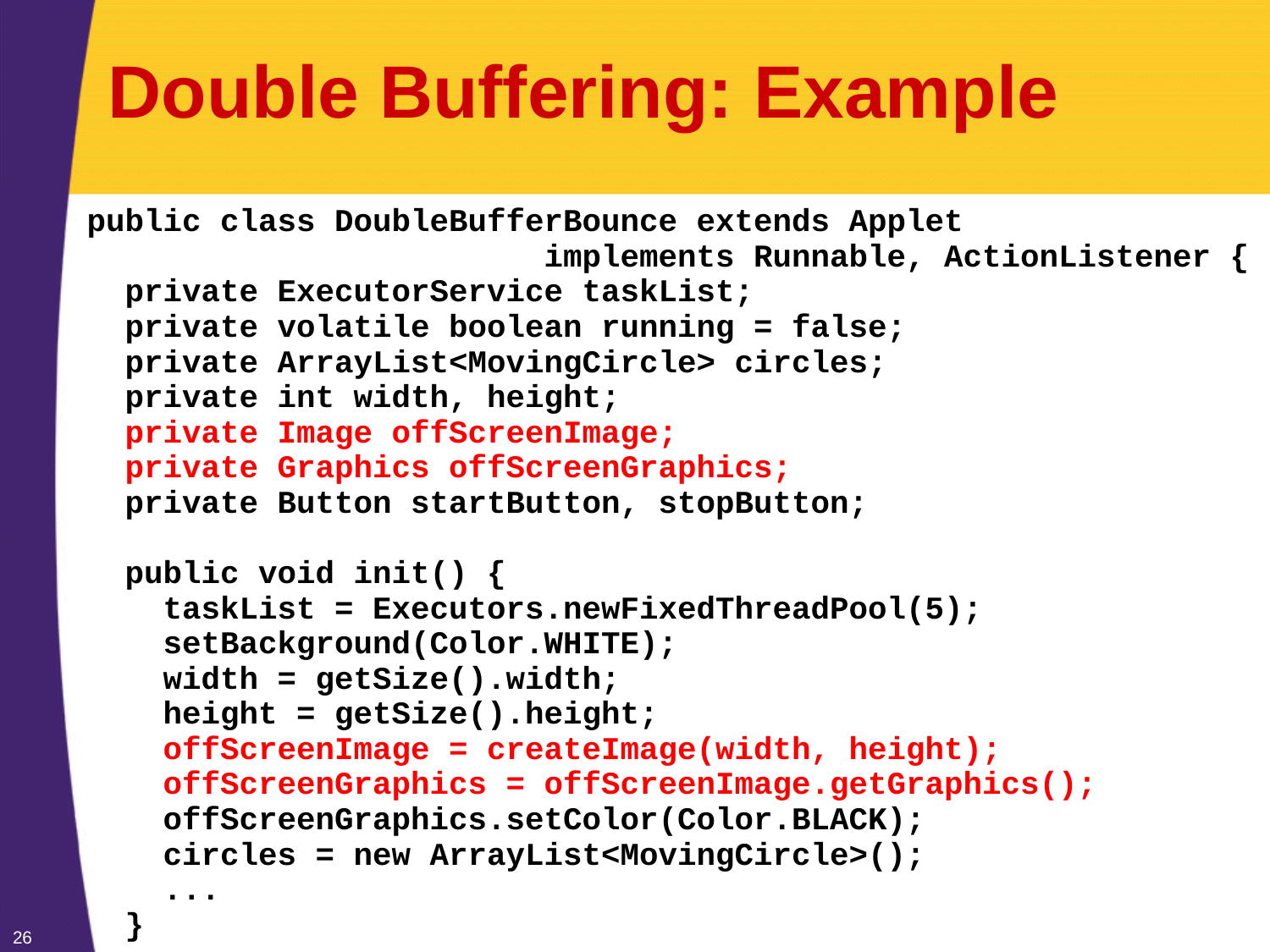

# Double Buffering: Example
public class DoubleBufferBounce extends Applet
                        implements Runnable, ActionListener {
  private ExecutorService taskList;
  private volatile boolean running = false;
  private ArrayList<MovingCircle> circles;
  private int width, height;
  private Image offScreenImage;
  private Graphics offScreenGraphics;
  private Button startButton, stopButton;

  public void init() {
    taskList = Executors.newFixedThreadPool(5);
    setBackground(Color.WHITE);
    width = getSize().width;
    height = getSize().height;
    offScreenImage = createImage(width, height);
    offScreenGraphics = offScreenImage.getGraphics();
    offScreenGraphics.setColor(Color.BLACK);
    circles = new ArrayList<MovingCircle>();
    ...
  }

26